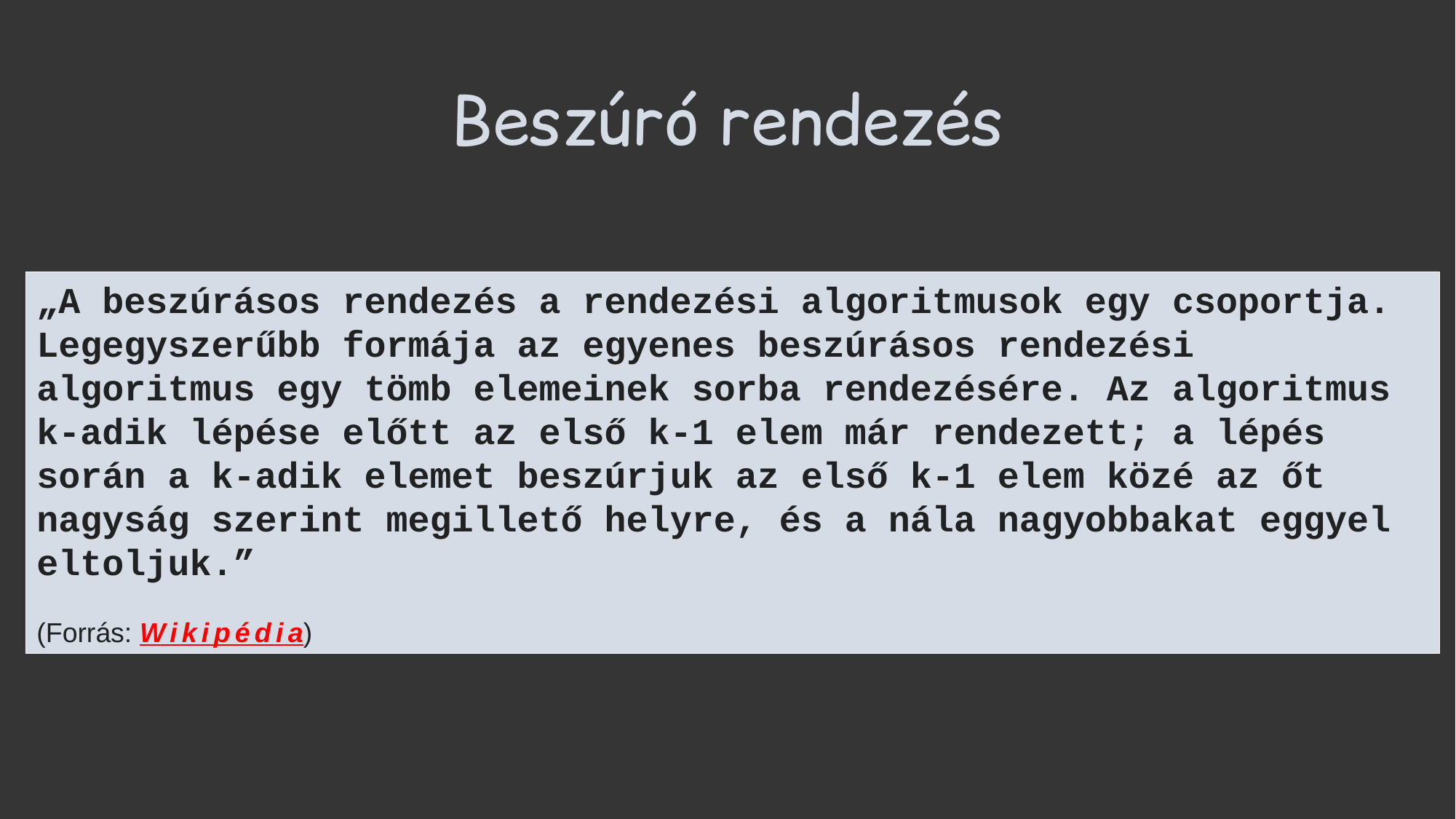

# Beszúró rendezés
„A beszúrásos rendezés a rendezési algoritmusok egy csoportja. Legegyszerűbb formája az egyenes beszúrásos rendezési algoritmus egy tömb elemeinek sorba rendezésére. Az algoritmus k-adik lépése előtt az első k-1 elem már rendezett; a lépés során a k-adik elemet beszúrjuk az első k-1 elem közé az őt nagyság szerint megillető helyre, és a nála nagyobbakat eggyel eltoljuk.”

(Forrás: Wikipédia)